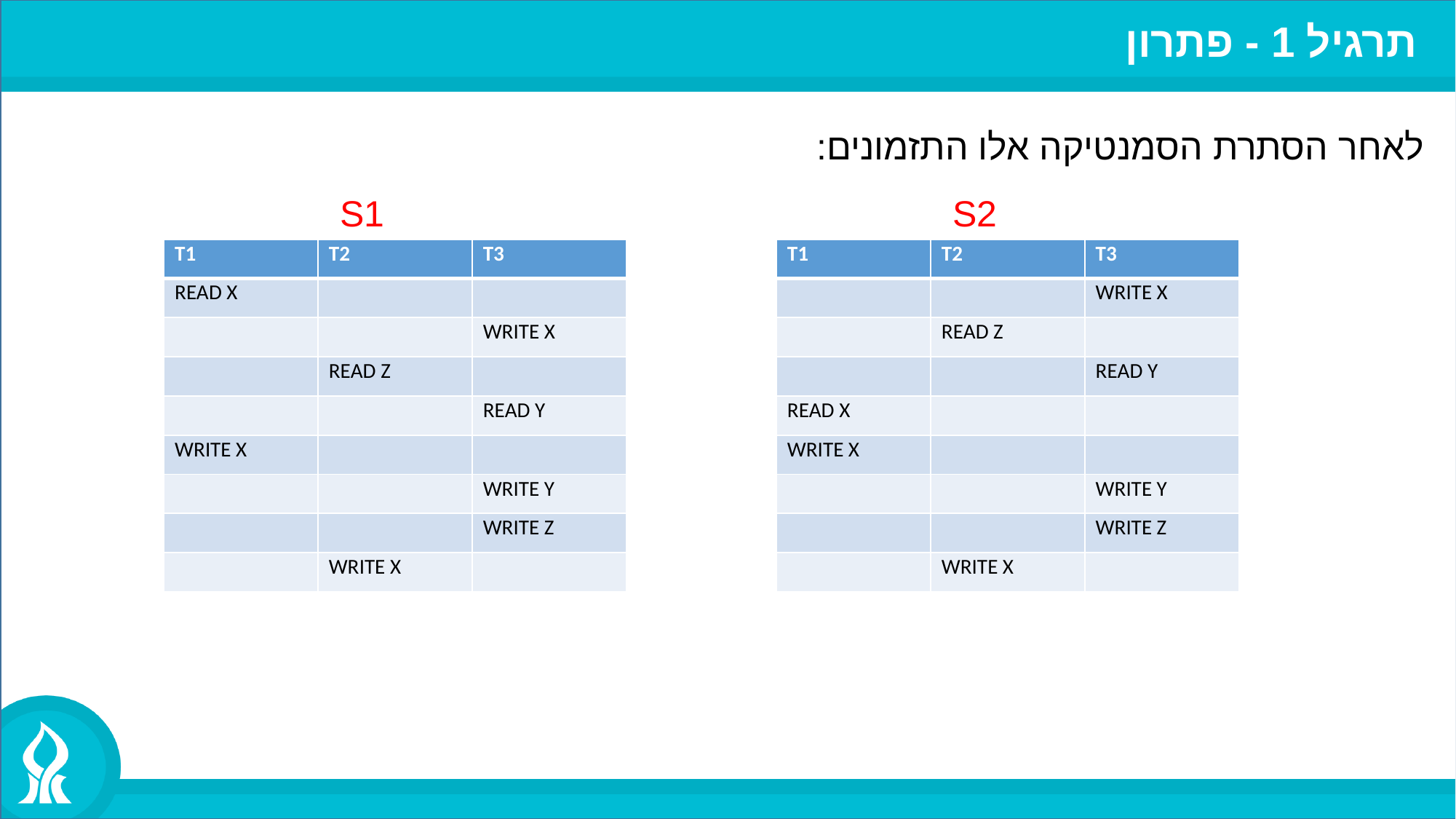

תרגיל 1 - פתרון
לאחר הסתרת הסמנטיקה אלו התזמונים:

S1
S2
| T1 | T2 | T3 |
| --- | --- | --- |
| READ X |  |  |
|  |  | WRITE X |
|  | READ Z |  |
|  |  | READ Y |
| WRITE X |  |  |
|  |  | WRITE Y |
|  |  | WRITE Z |
|  | WRITE X |  |
| T1 | T2 | T3 |
| --- | --- | --- |
|  |  | WRITE X |
|  | READ Z |  |
|  |  | READ Y |
| READ X |  |  |
| WRITE X |  |  |
|  |  | WRITE Y |
|  |  | WRITE Z |
|  | WRITE X |  |